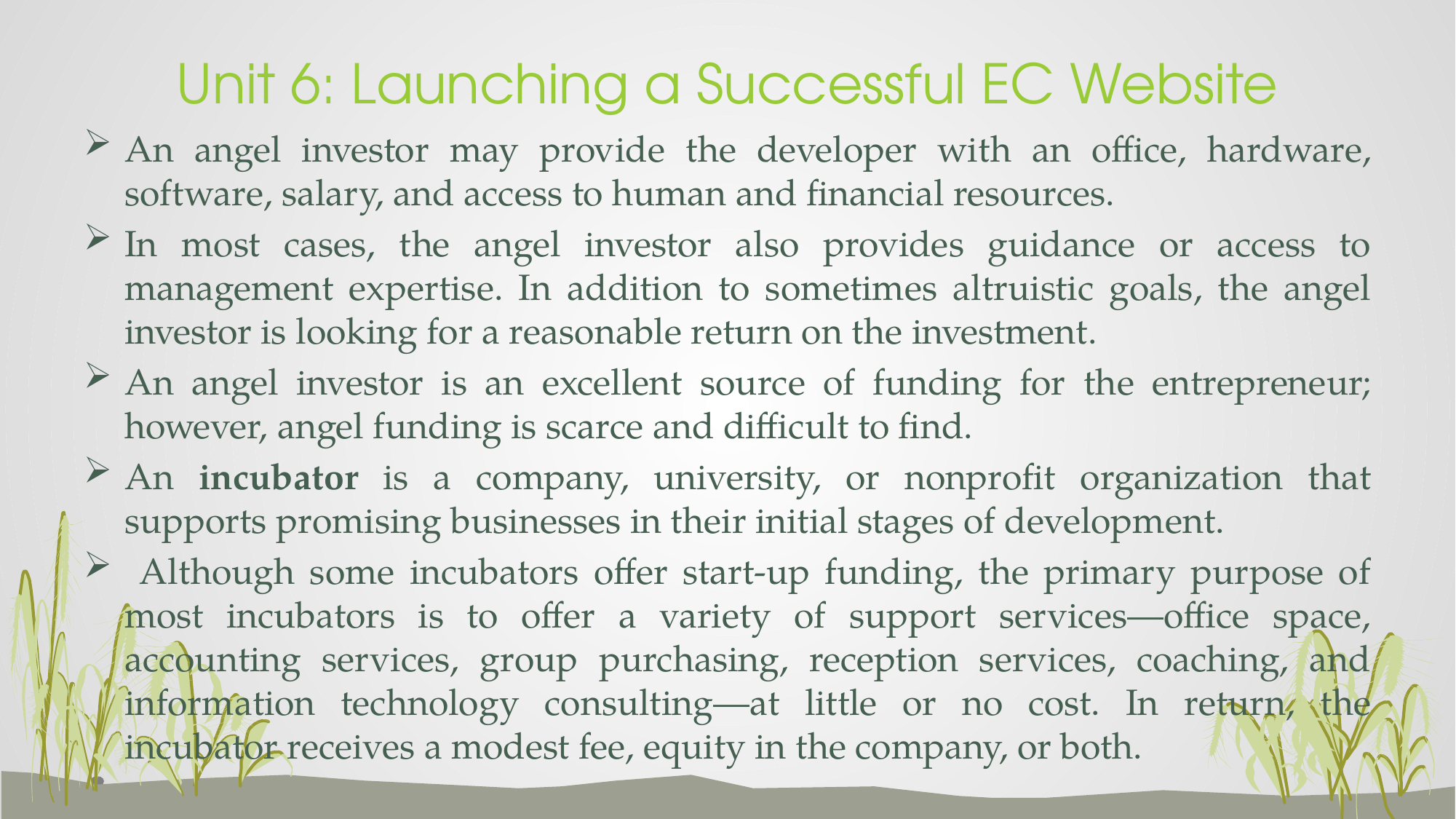

# Unit 6: Launching a Successful EC Website
An angel investor may provide the developer with an office, hardware, software, salary, and access to human and financial resources.
In most cases, the angel investor also provides guidance or access to management expertise. In addition to sometimes altruistic goals, the angel investor is looking for a reasonable return on the investment.
An angel investor is an excellent source of funding for the entrepreneur; however, angel funding is scarce and difficult to find.
An incubator is a company, university, or nonprofit organization that supports promising businesses in their initial stages of development.
 Although some incubators offer start-up funding, the primary purpose of most incubators is to offer a variety of support services—office space, accounting services, group purchasing, reception services, coaching, and information technology consulting—at little or no cost. In return, the incubator receives a modest fee, equity in the company, or both.